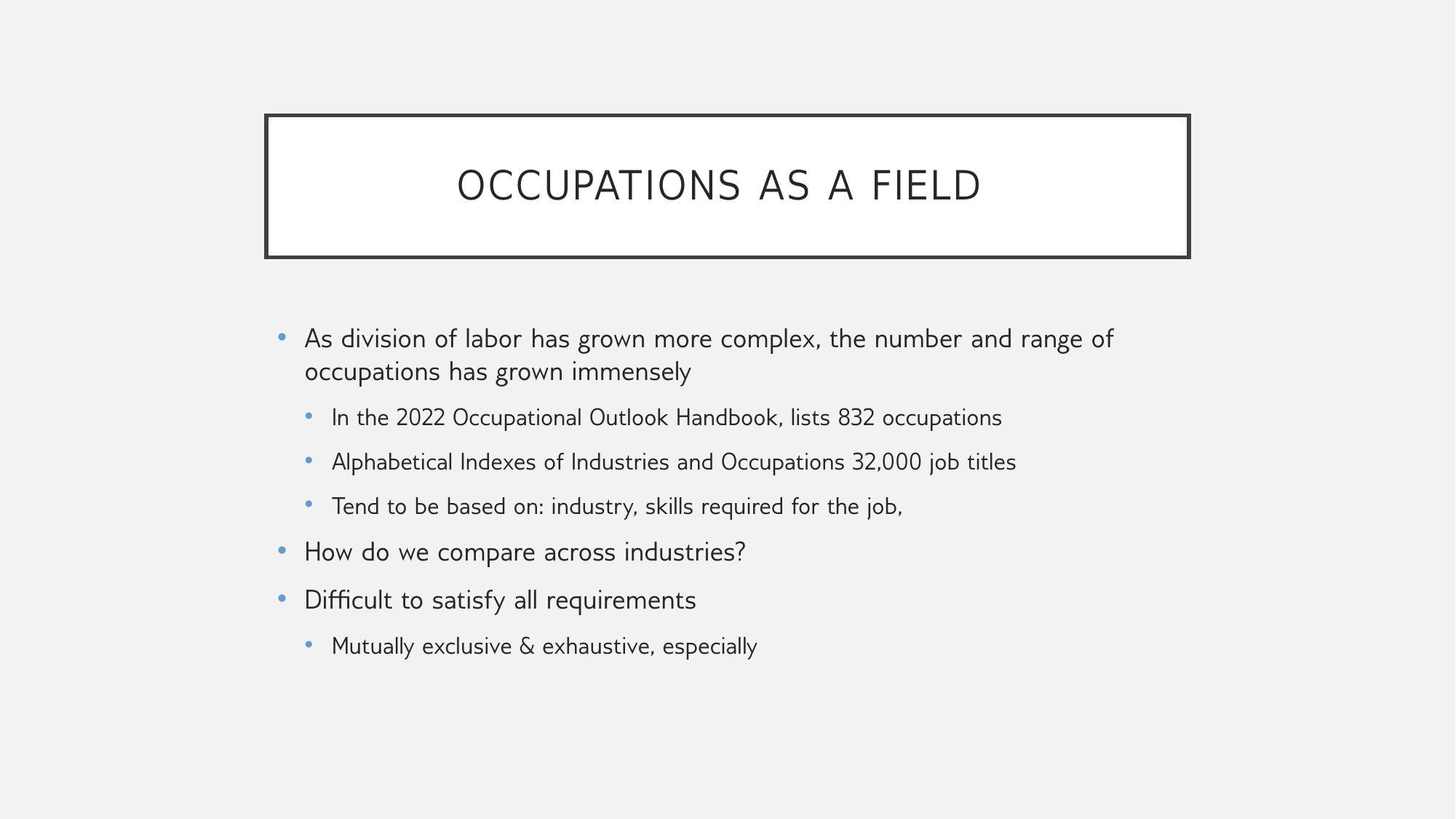

# Occupations as a field
As division of labor has grown more complex, the number and range of occupations has grown immensely
In the 2022 Occupational Outlook Handbook, lists 832 occupations
Alphabetical Indexes of Industries and Occupations 32,000 job titles
Tend to be based on: industry, skills required for the job,
How do we compare across industries?
Difficult to satisfy all requirements
Mutually exclusive & exhaustive, especially